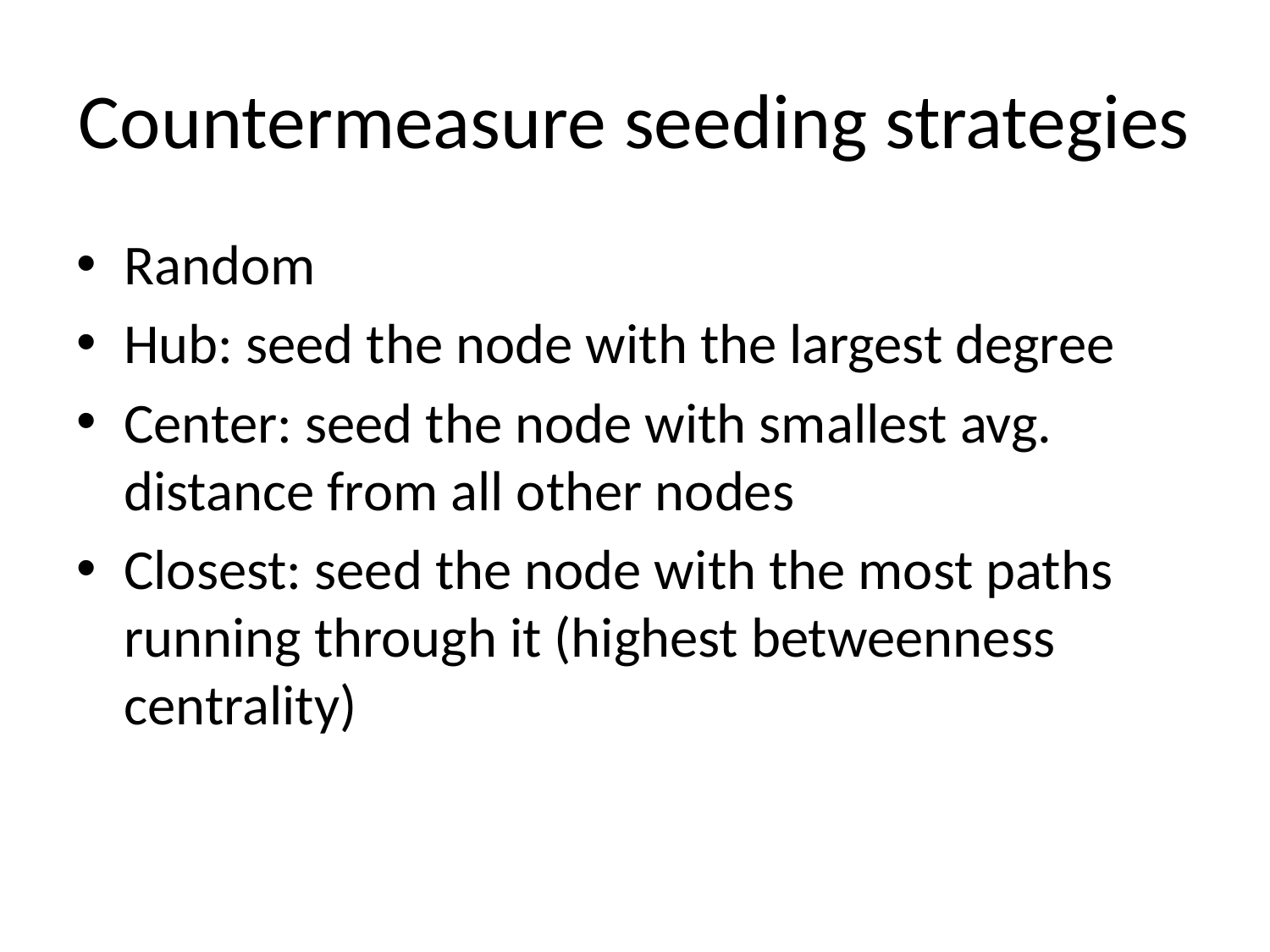

# Countermeasure seeding strategies
Random
Hub: seed the node with the largest degree
Center: seed the node with smallest avg. distance from all other nodes
Closest: seed the node with the most paths running through it (highest betweenness centrality)